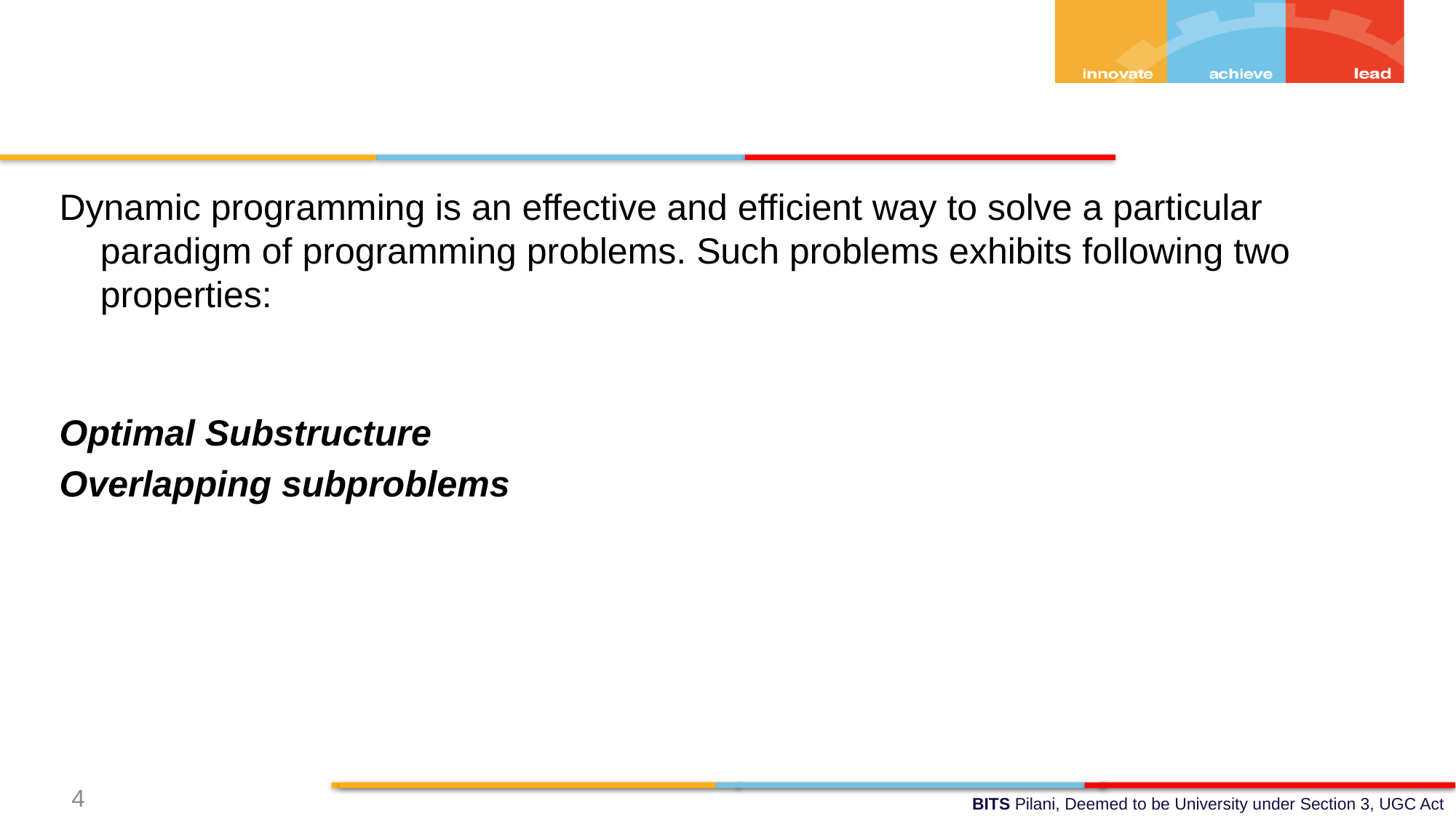

Dynamic programming is an effective and efficient way to solve a particular paradigm of programming problems. Such problems exhibits following two properties:
Optimal Substructure
Overlapping subproblems

4